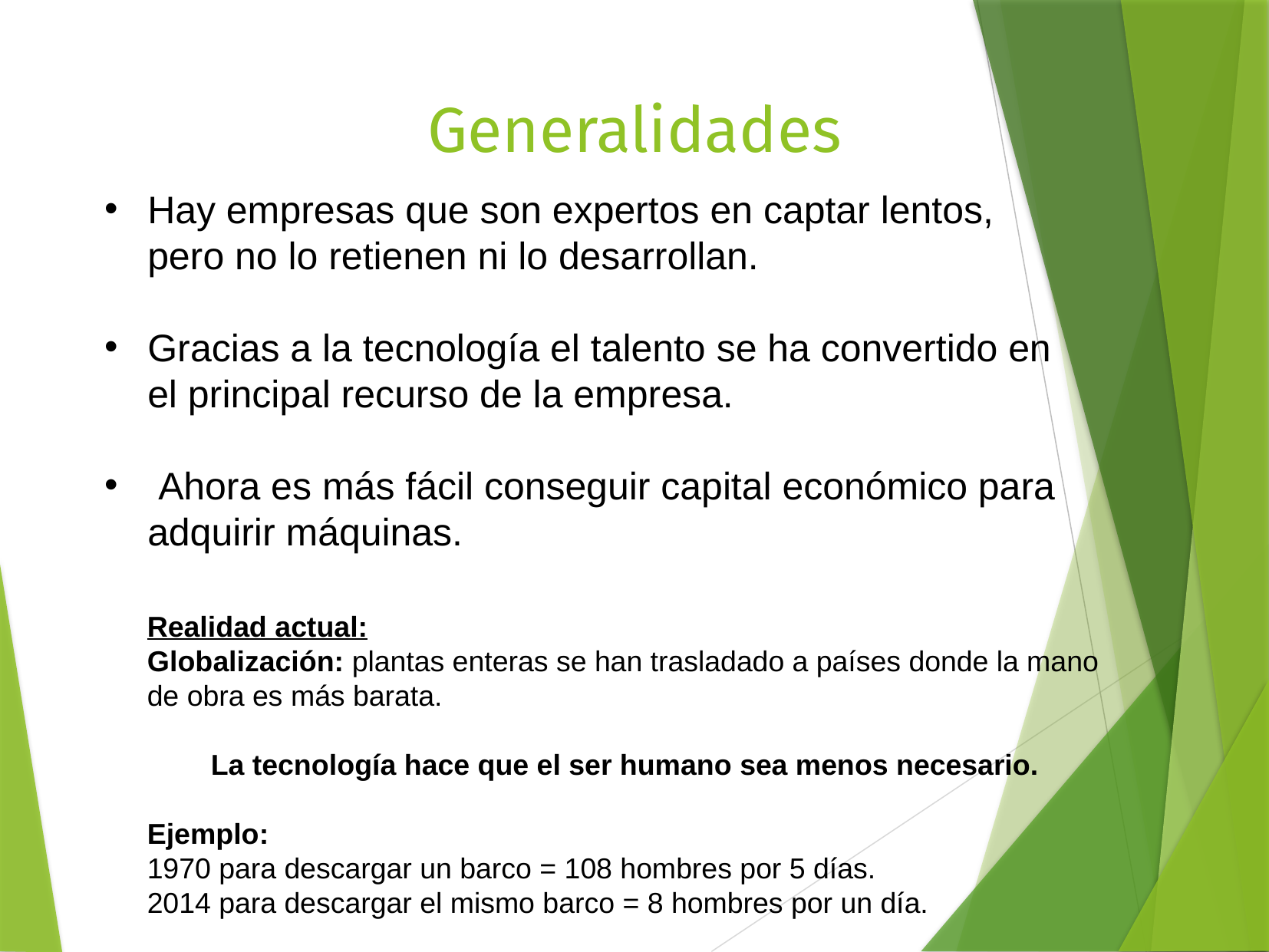

Generalidades
Hay empresas que son expertos en captar lentos, pero no lo retienen ni lo desarrollan.

Gracias a la tecnología el talento se ha convertido en el principal recurso de la empresa.

 Ahora es más fácil conseguir capital económico para adquirir máquinas.
Realidad actual:
Globalización: plantas enteras se han trasladado a países donde la mano de obra es más barata.

La tecnología hace que el ser humano sea menos necesario.

Ejemplo:
1970 para descargar un barco = 108 hombres por 5 días.
2014 para descargar el mismo barco = 8 hombres por un día.